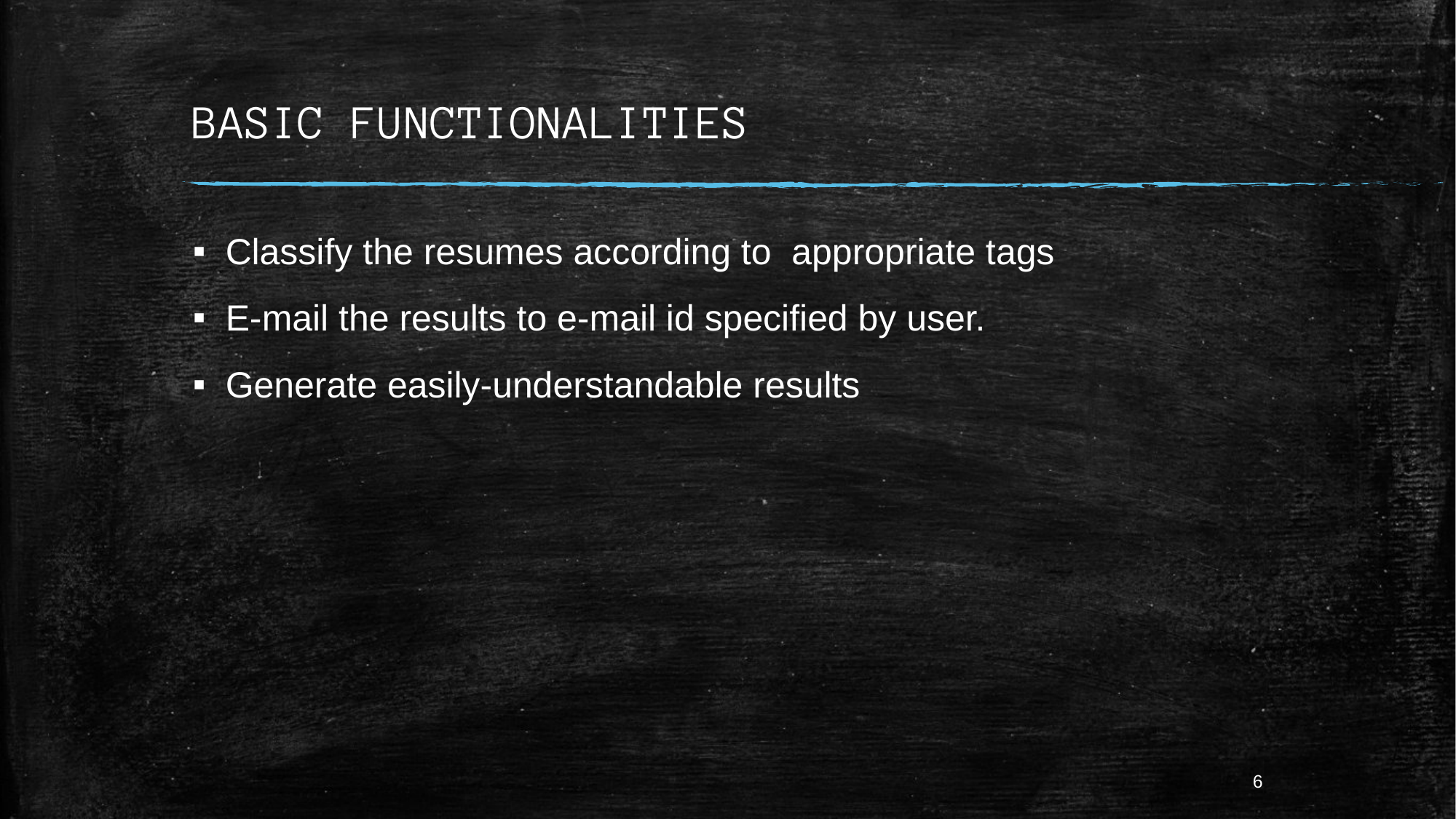

# BASIC FUNCTIONALITIES
Classify the resumes according to  appropriate tags
E-mail the results to e-mail id specified by user.
Generate easily-understandable results

6